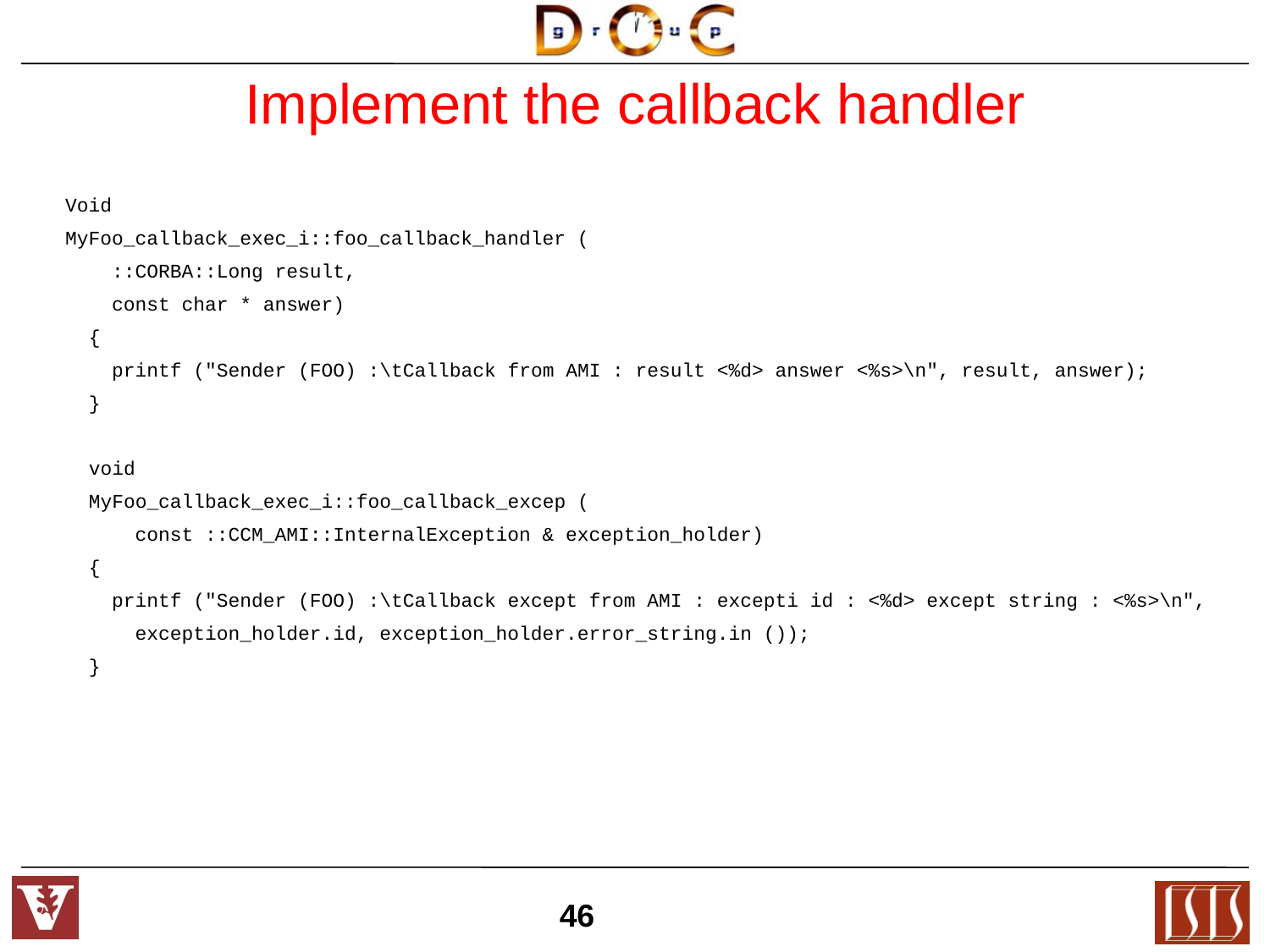

Implement the callback handler

Void
MyFoo_callback_exec_i::foo_callback_handler (
    ::CORBA::Long result,
    const char * answer)
  {
    printf ("Sender (FOO) :\tCallback from AMI : result <%d> answer <%s>\n", result, answer);
  }

  void
  MyFoo_callback_exec_i::foo_callback_excep (
      const ::CCM_AMI::InternalException & exception_holder)
  {
    printf ("Sender (FOO) :\tCallback except from AMI : excepti id : <%d> except string : <%s>\n",
      exception_holder.id, exception_holder.error_string.in ());
  }